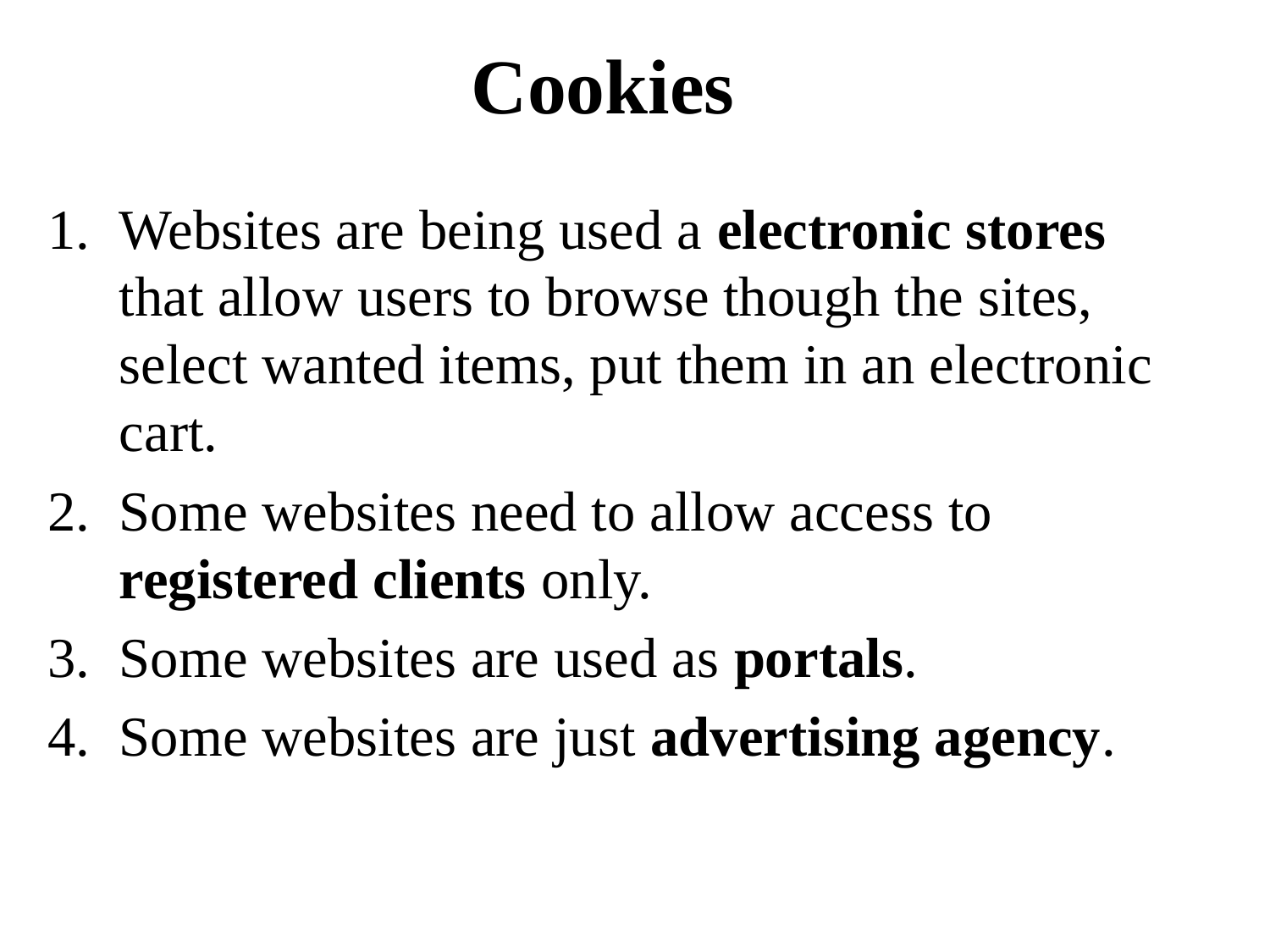

# Cookies
Websites are being used a electronic stores that allow users to browse though the sites, select wanted items, put them in an electronic cart.
Some websites need to allow access to registered clients only.
Some websites are used as portals.
Some websites are just advertising agency.